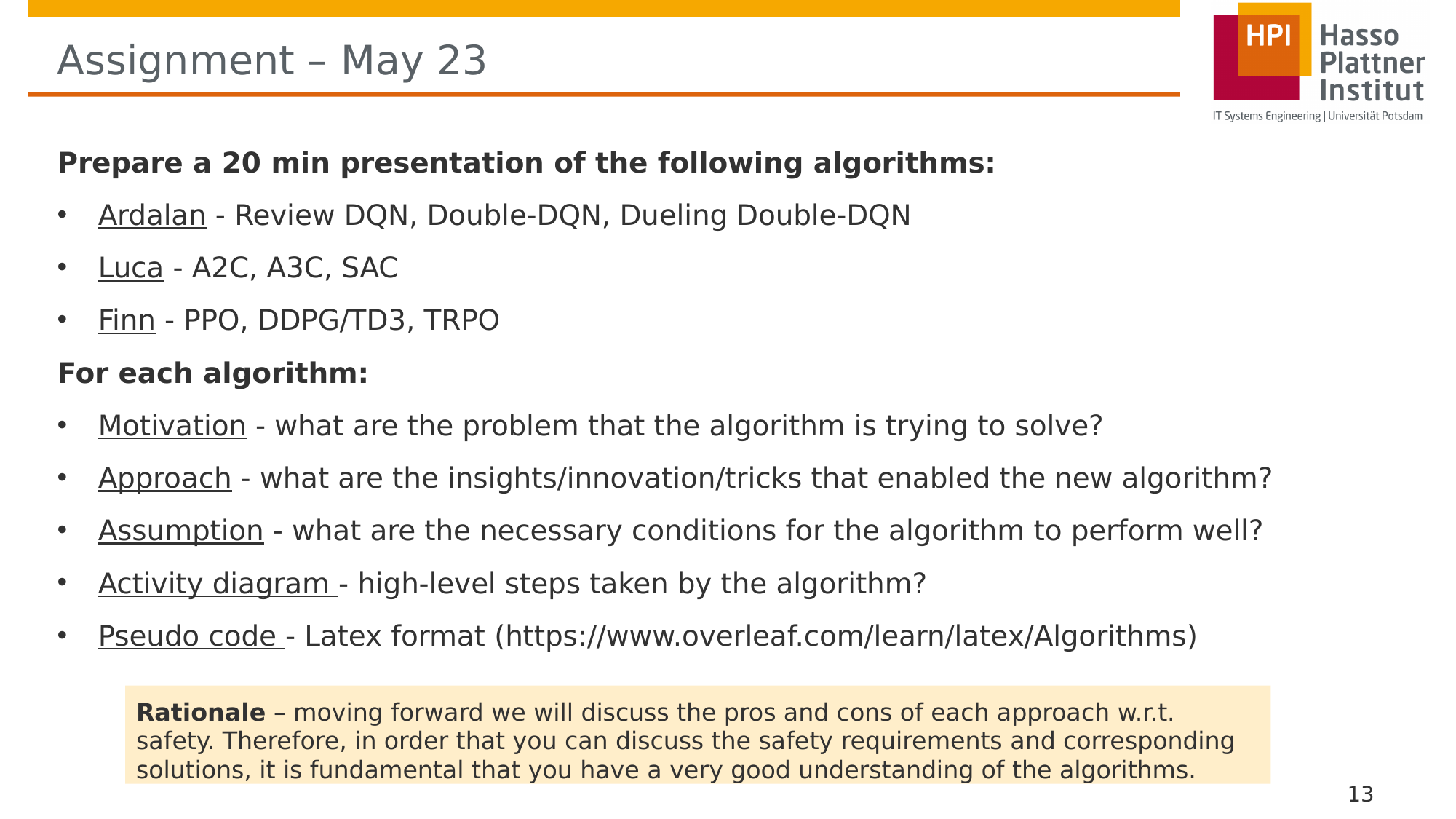

# Assignment – May 23
Prepare a 20 min presentation of the following algorithms:
Ardalan - Review DQN, Double-DQN, Dueling Double-DQN
Luca - A2C, A3C, SAC
Finn - PPO, DDPG/TD3, TRPO
For each algorithm:
Motivation - what are the problem that the algorithm is trying to solve?
Approach - what are the insights/innovation/tricks that enabled the new algorithm?
Assumption - what are the necessary conditions for the algorithm to perform well?
Activity diagram - high-level steps taken by the algorithm?
Pseudo code - Latex format (https://www.overleaf.com/learn/latex/Algorithms)
Rationale – moving forward we will discuss the pros and cons of each approach w.r.t. safety. Therefore, in order that you can discuss the safety requirements and corresponding solutions, it is fundamental that you have a very good understanding of the algorithms.
13